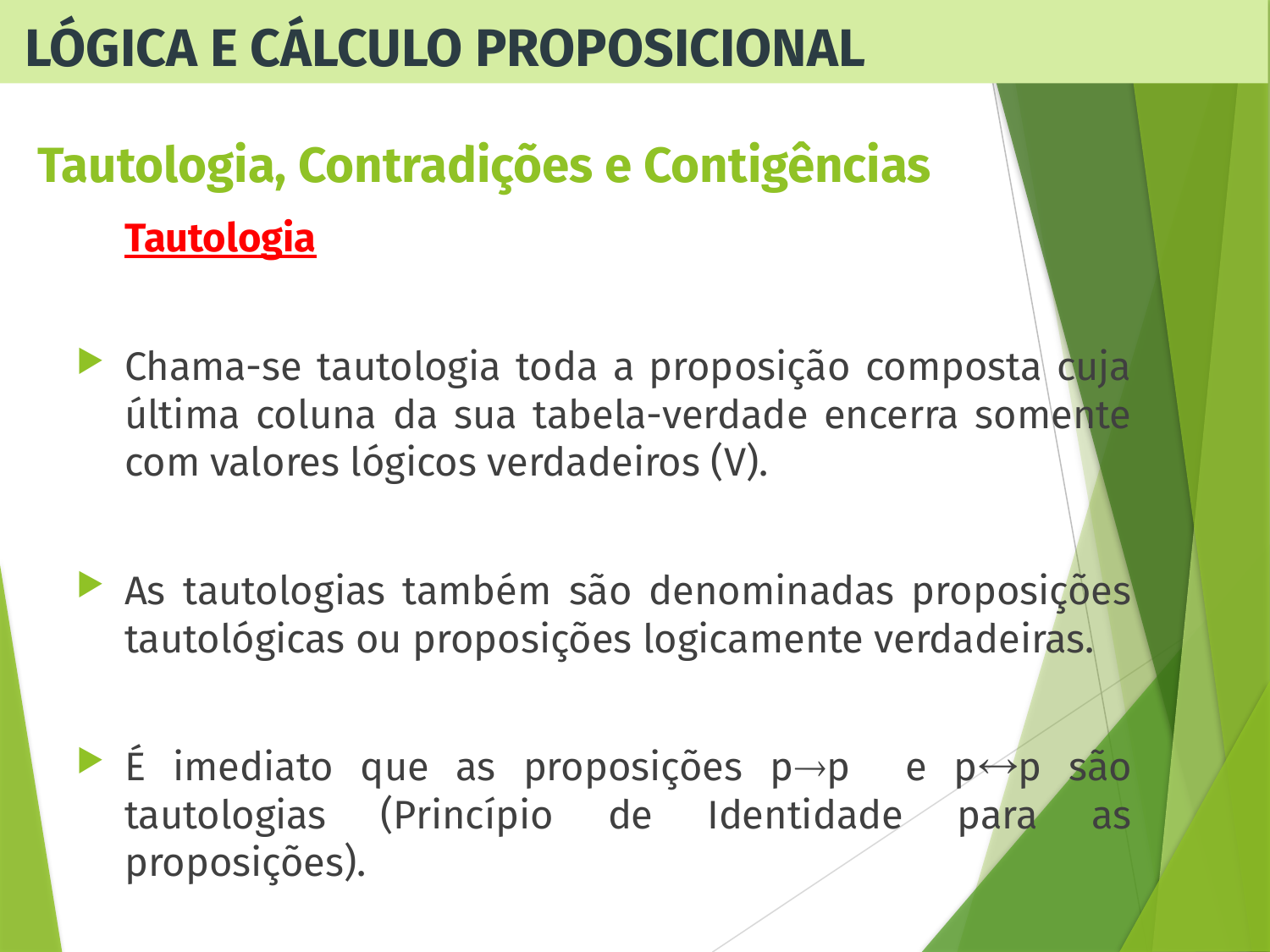

Lógica e Cálculo Proposicional
# Tautologia, Contradições e Contigências
	Tautologia

Chama-se tautologia toda a proposição composta cuja última coluna da sua tabela-verdade encerra somente com valores lógicos verdadeiros (V).

As tautologias também são denominadas proposições tautológicas ou proposições logicamente verdadeiras.

É imediato que as proposições p→p  e p↔p são tautologias (Princípio de Identidade para as proposições).